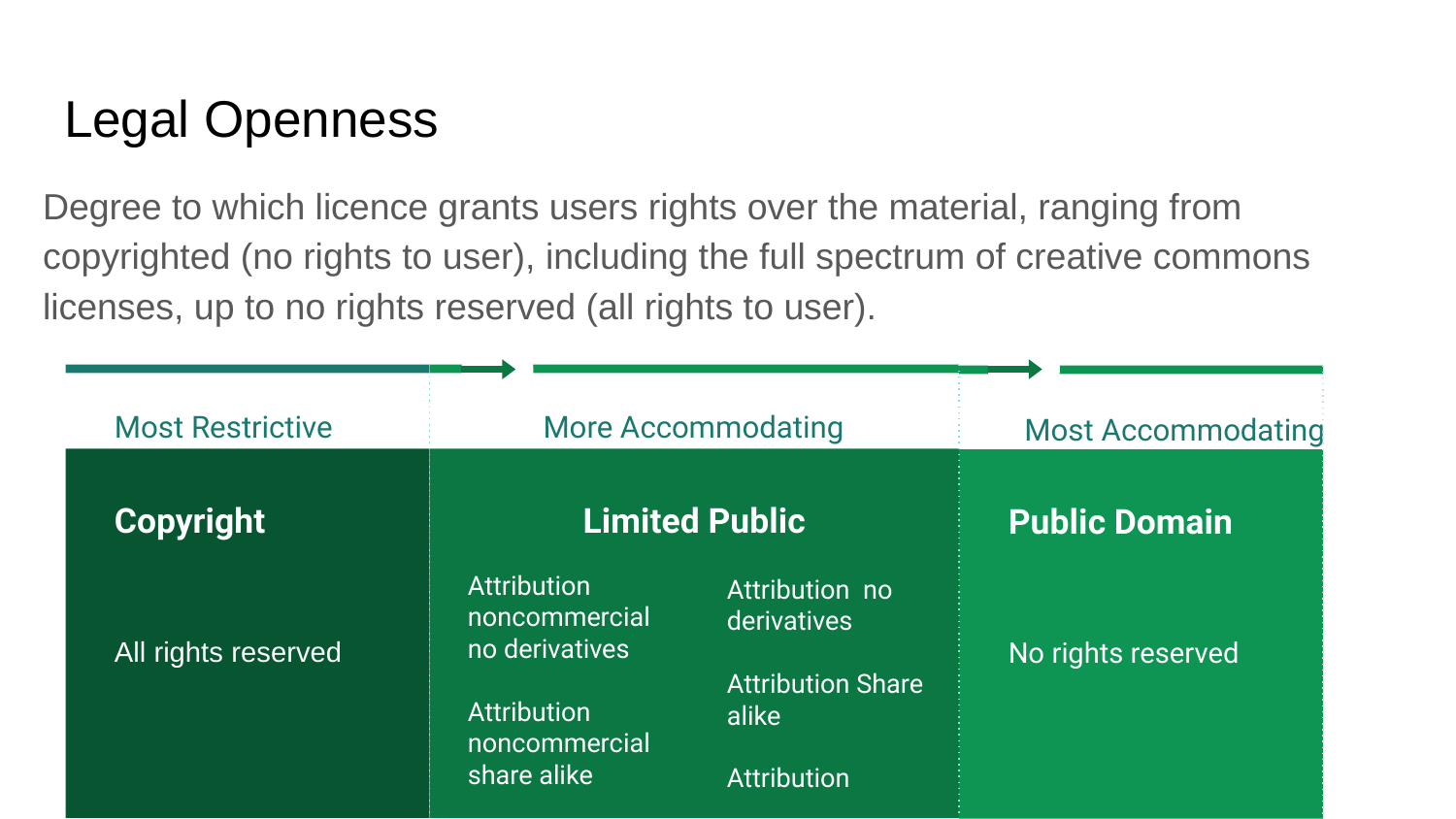

# Legal Openness
Degree to which licence grants users rights over the material, ranging from copyrighted (no rights to user), including the full spectrum of creative commons licenses, up to no rights reserved (all rights to user).

Most Restrictive
Copyright
All rights reserved

More Accommodating
Limited Public
Attribution noncommercial no derivatives

Attribution noncommercial share alike

Most Accommodating

Public Domain
No rights reserved
Attribution  no derivatives

Attribution Share alike

Attribution